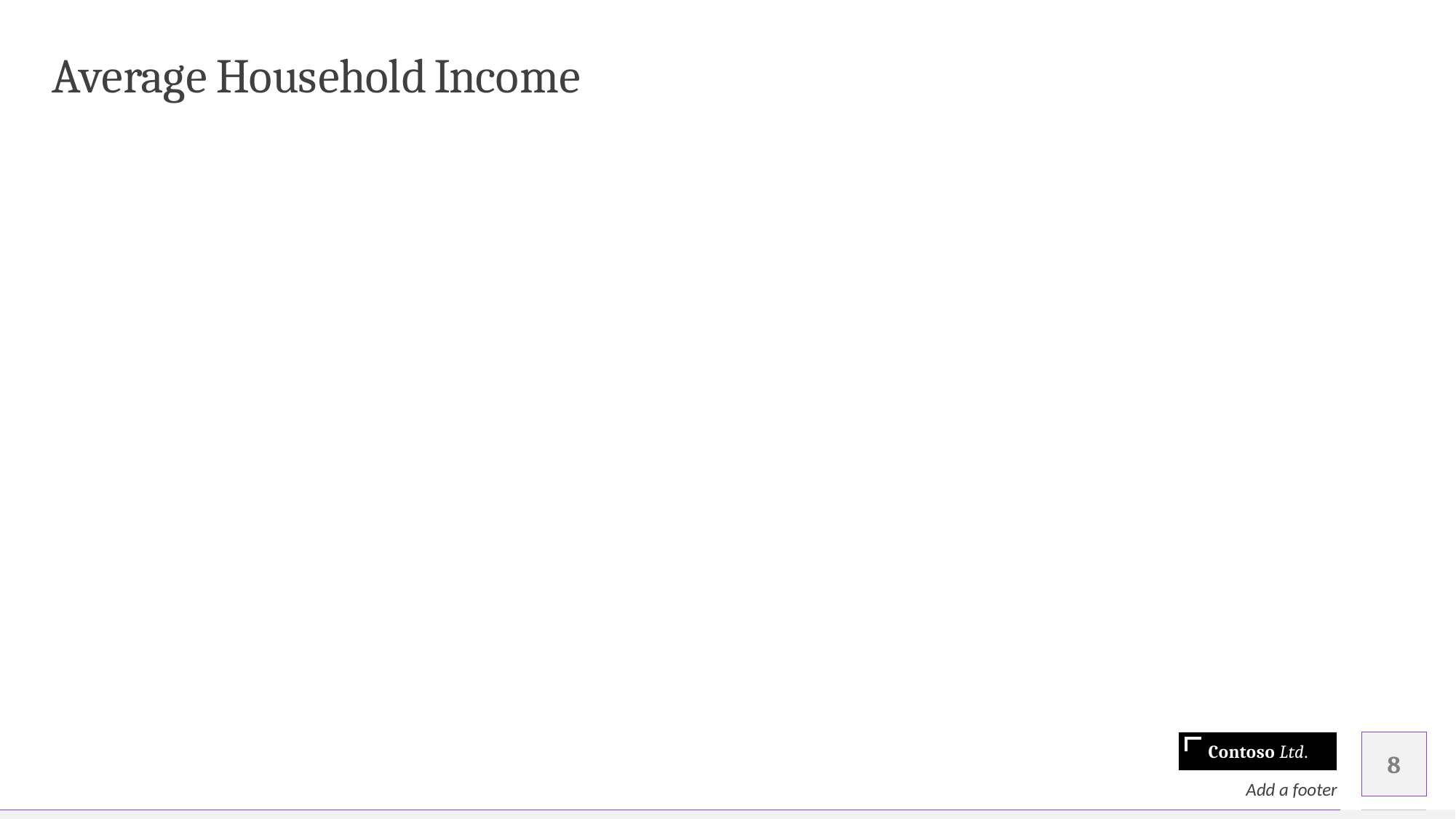

# Average Household Income

8
Add a footer